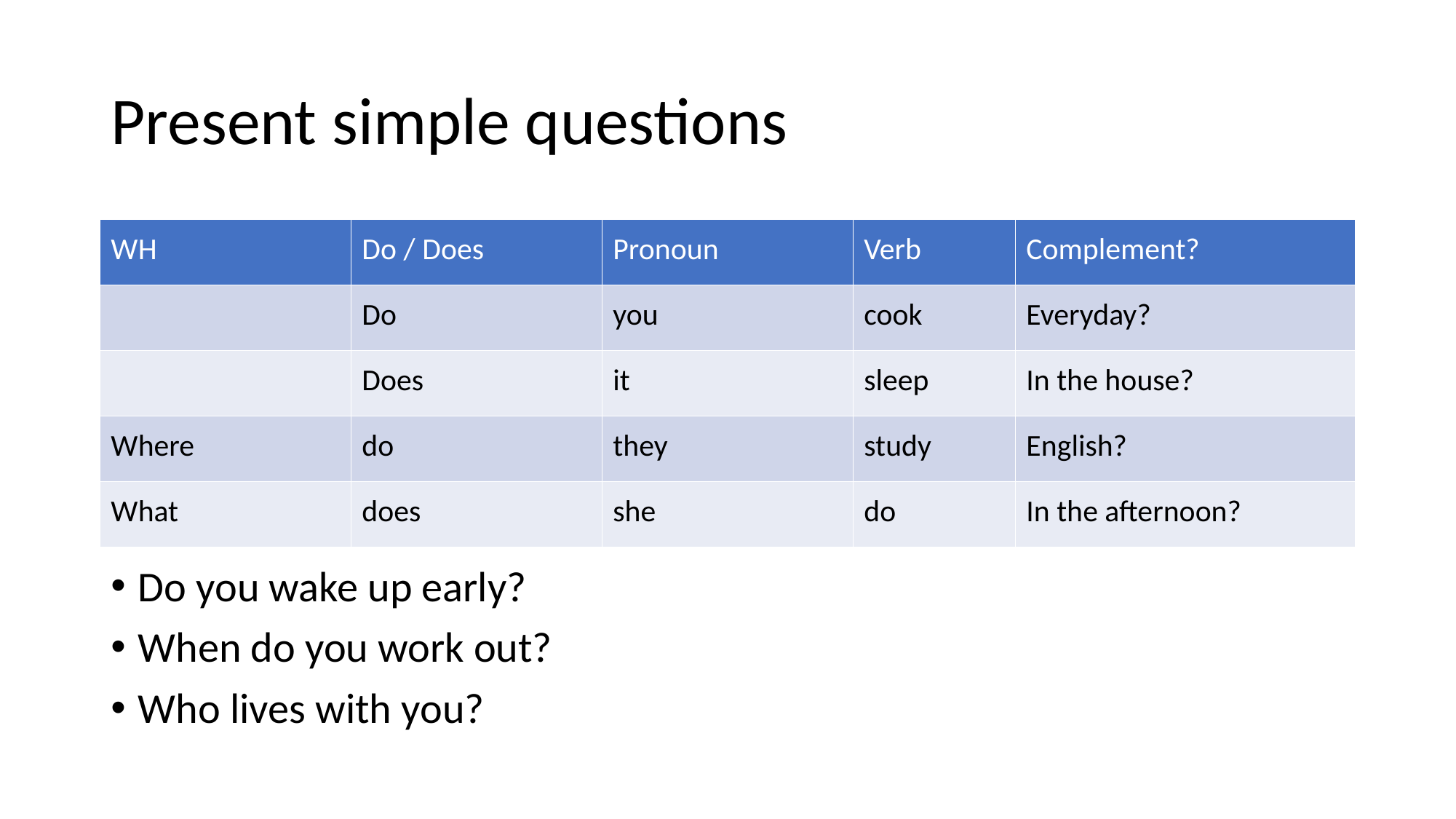

# Present simple questions
| WH | Do / Does | Pronoun | Verb | Complement? |
| --- | --- | --- | --- | --- |
|  | Do | you | cook | Everyday? |
|  | Does | it | sleep | In the house? |
| Where | do | they | study | English? |
| What | does | she | do | In the afternoon? |
Do you wake up early?
When do you work out?
Who lives with you?